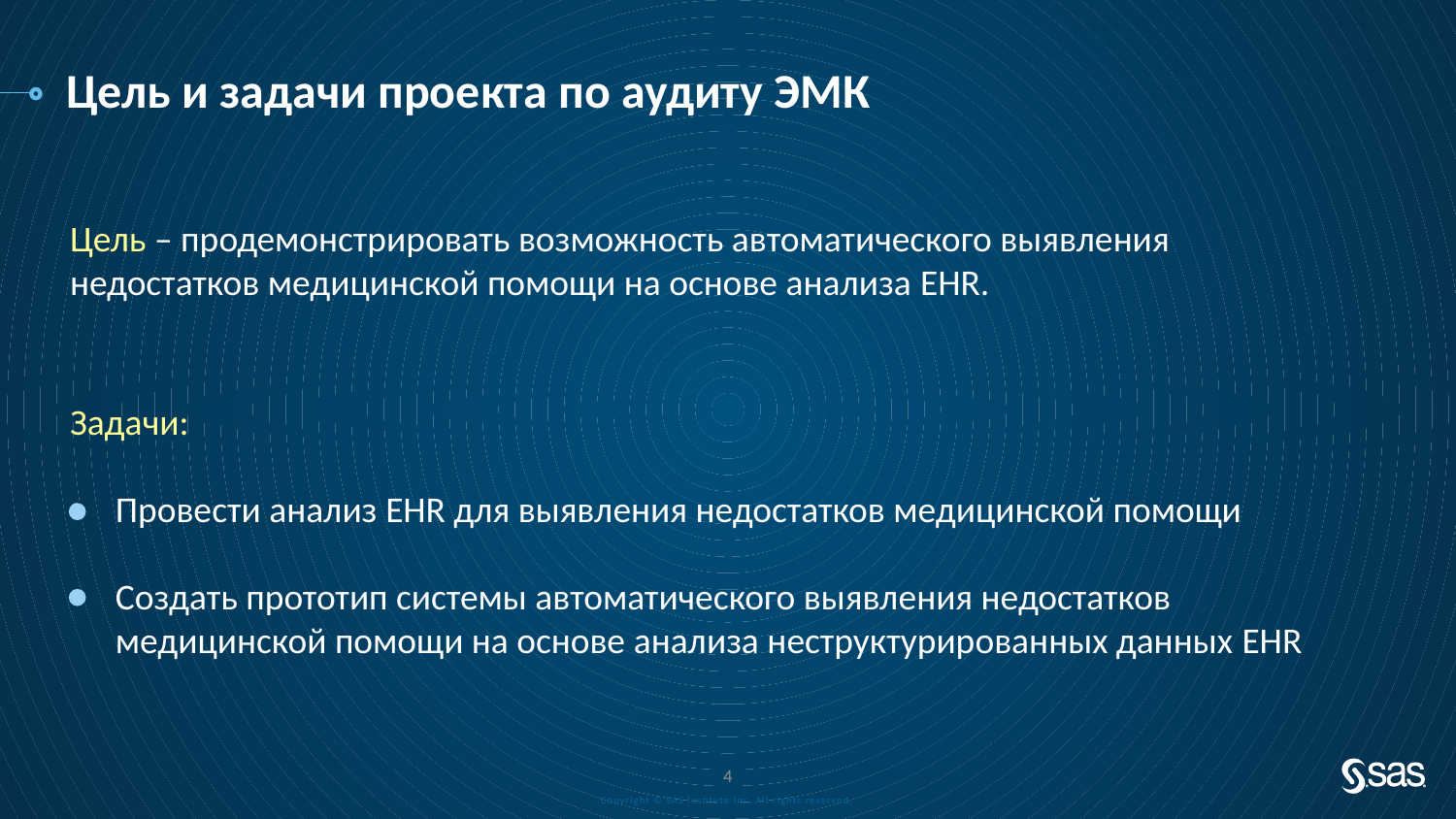

Цель и задачи проекта по аудиту ЭМК

Цель – продемонстрировать возможность автоматического выявления недостатков медицинской помощи на основе анализа EHR.
Задачи:

Провести анализ EHR для выявления недостатков медицинской помощи

Создать прототип системы автоматического выявления недостатков медицинской помощи на основе анализа неструктурированных данных EHR

4